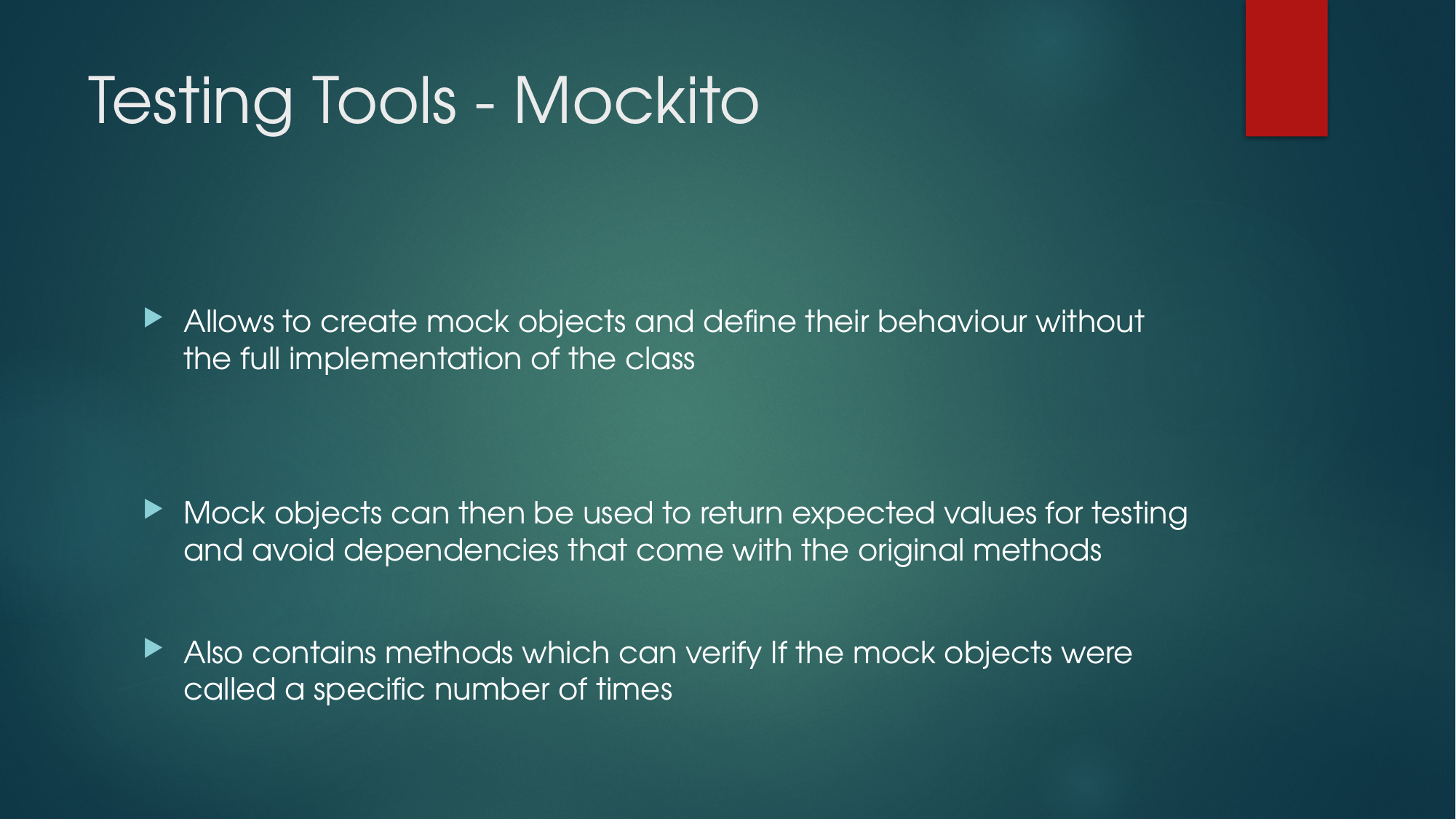

# Testing Tools - Mockito

Allows to create mock objects and define their behaviour without the full implementation of the class

Mock objects can then be used to return expected values for testing and avoid dependencies that come with the original methods

Also contains methods which can verify If the mock objects were called a specific number of times